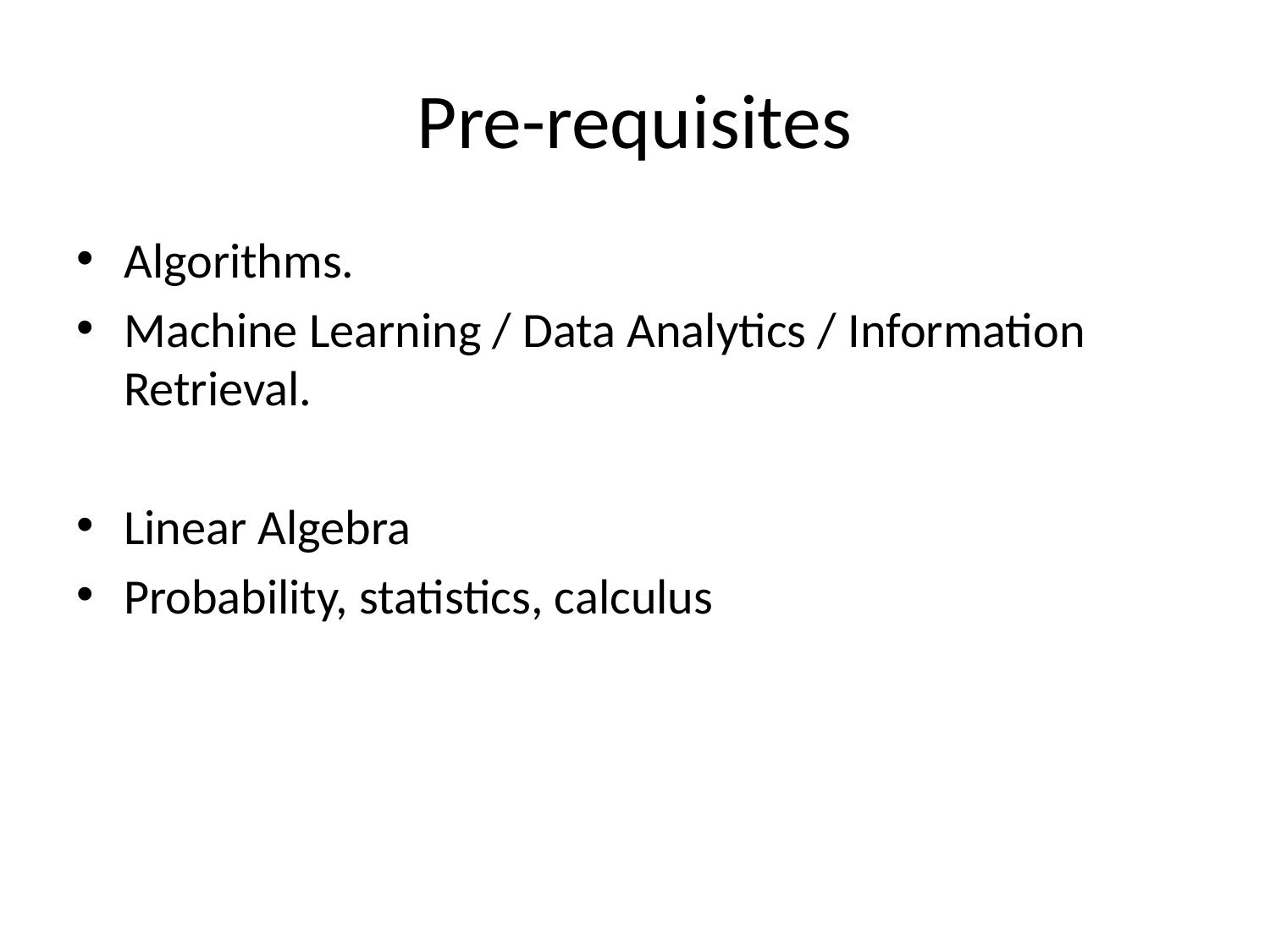

# Pre-requisites
Algorithms.
Machine Learning / Data Analytics / Information Retrieval.

Linear Algebra
Probability, statistics, calculus